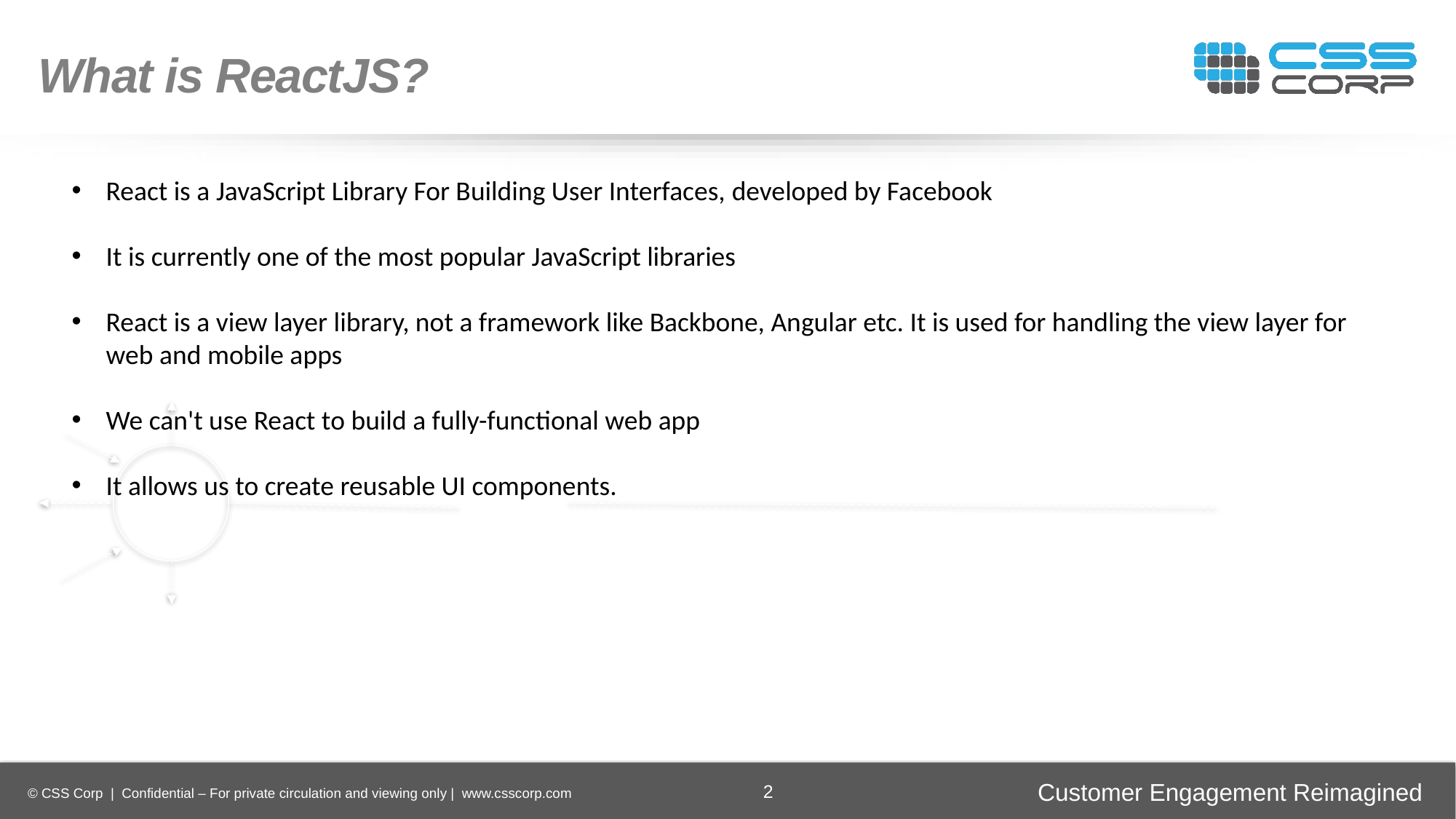

What is ReactJS?
React is a JavaScript Library For Building User Interfaces, developed by Facebook

It is currently one of the most popular JavaScript libraries

React is a view layer library, not a framework like Backbone, Angular etc. It is used for handling the view layer for web and mobile apps

We can't use React to build a fully-functional web app

It allows us to create reusable UI components.
Enhancing
Operational Efficiency

Faster Time-to-Market

Digital
Transformation

Securing Brand and Customer Trust

2